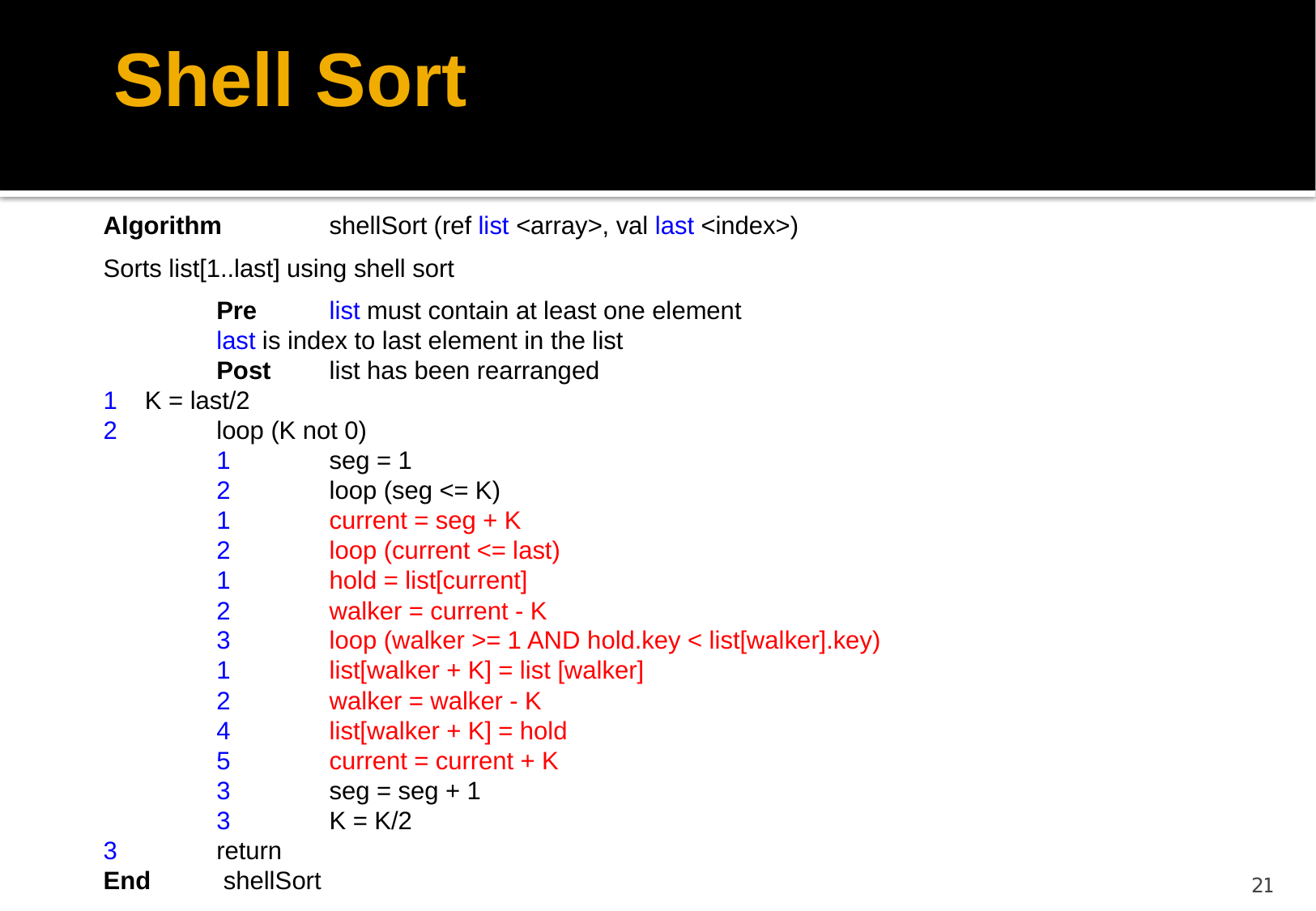

# Shell Sort
Algorithm 	shellSort (ref list <array>, val last <index>)
Sorts list[1..last] using shell sort
			Pre		list must contain at least one element
						last is index to last element in the list
			Post		list has been rearranged
1    K = last/2
2	loop (K not 0)
	1	seg = 1
	2	loop (seg <= K)
		1		current = seg + K
		2		loop (current <= last)
				1	hold = list[current]
				2	walker = current - K
				3	loop (walker >= 1 AND hold.key < list[walker].key)
					1	list[walker + K] = list [walker]
					2	walker = walker - K
				4	list[walker + K] = hold
				5	current = current + K
		3		seg = seg + 1
	3	K = K/2
3	return
End	 shellSort
21